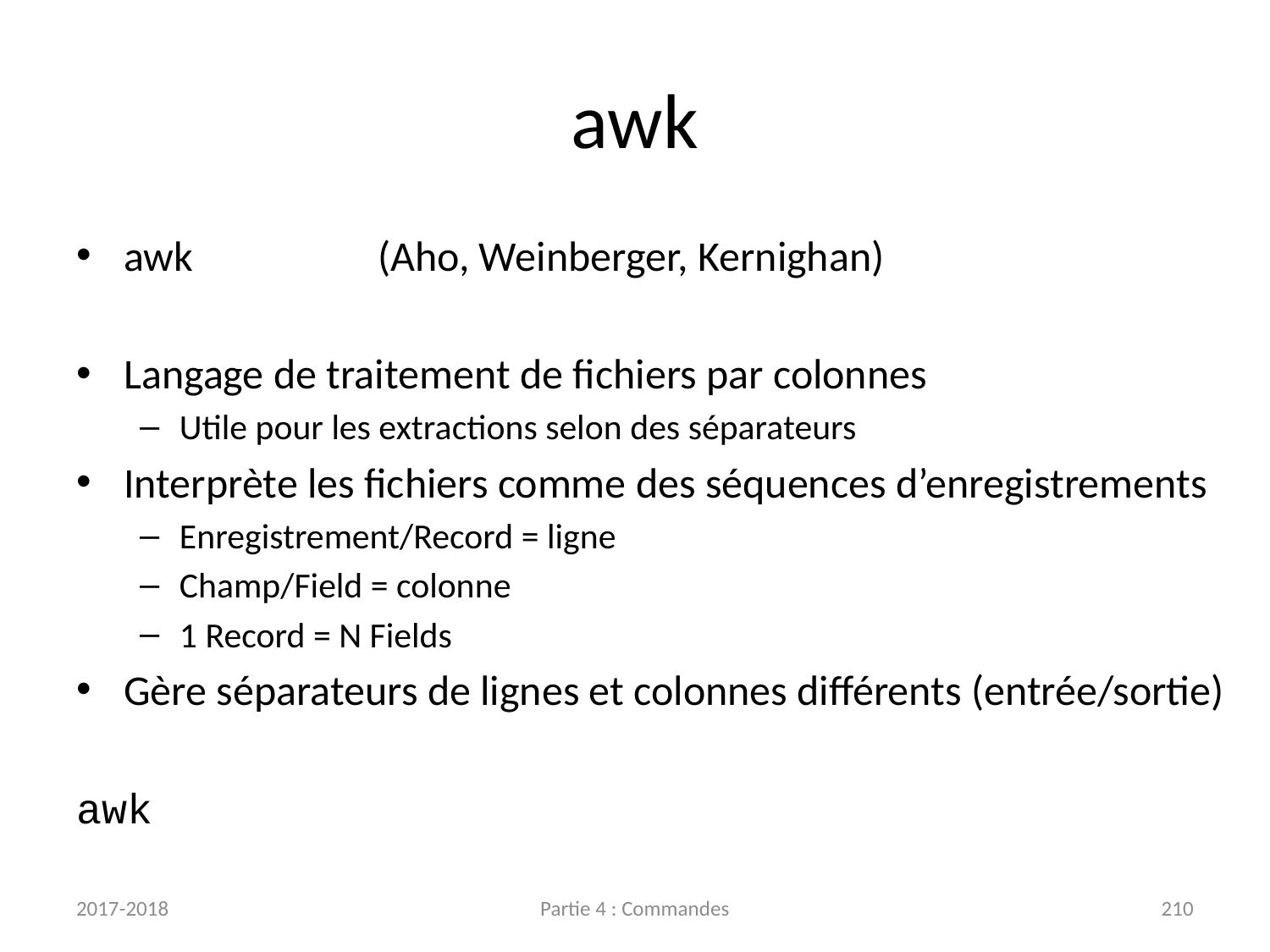

# awk
awk		(Aho, Weinberger, Kernighan)

Langage de traitement de fichiers par colonnes
Utile pour les extractions selon des séparateurs
Interprète les fichiers comme des séquences d’enregistrements
Enregistrement/Record = ligne
Champ/Field = colonne
1 Record = N Fields
Gère séparateurs de lignes et colonnes différents (entrée/sortie)

awk
2017-2018
Partie 4 : Commandes
210